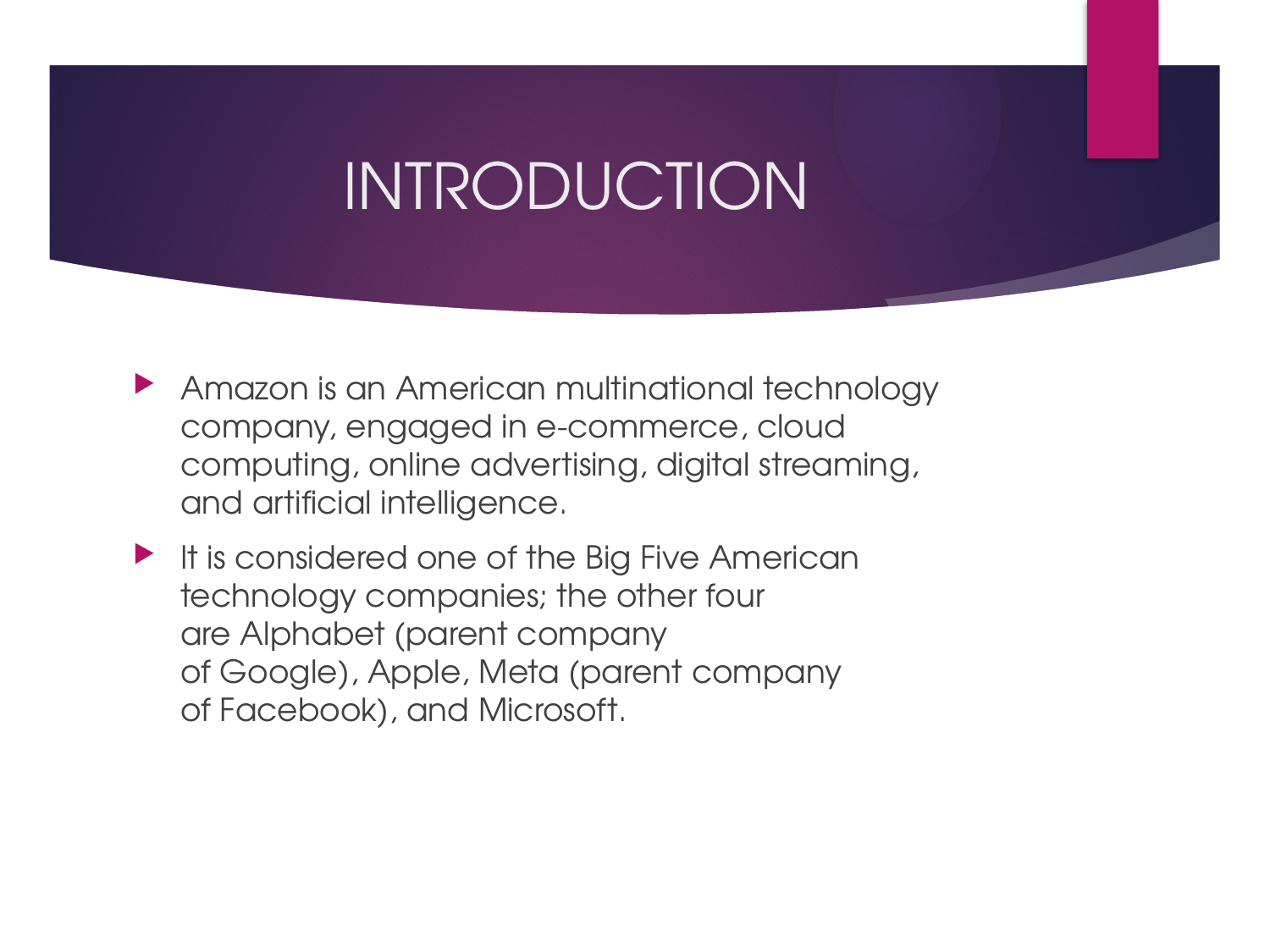

# INTRODUCTION
Amazon is an American multinational technology company, engaged in e-commerce, cloud computing, online advertising, digital streaming, and artificial intelligence.
It is considered one of the Big Five American technology companies; the other four are Alphabet (parent company of Google), Apple, Meta (parent company of Facebook), and Microsoft.